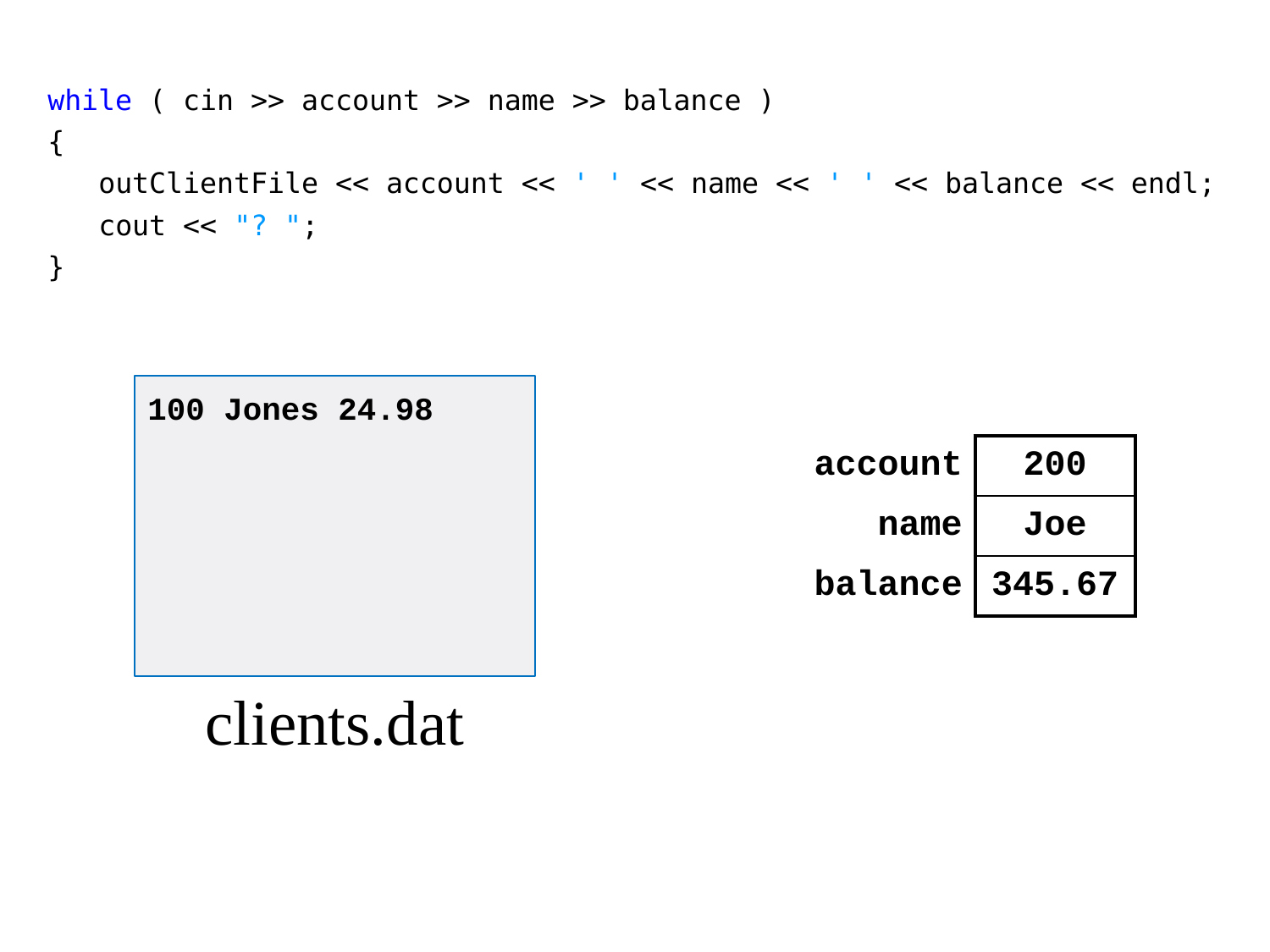

while ( cin >> account >> name >> balance )
{
   outClientFile << account << ' ' << name << ' ' << balance << endl;
   cout << "? ";
}
100 Jones 24.98
| account | 200 |
| --- | --- |
| name | Joe |
| balance | 345.67 |
clients.dat